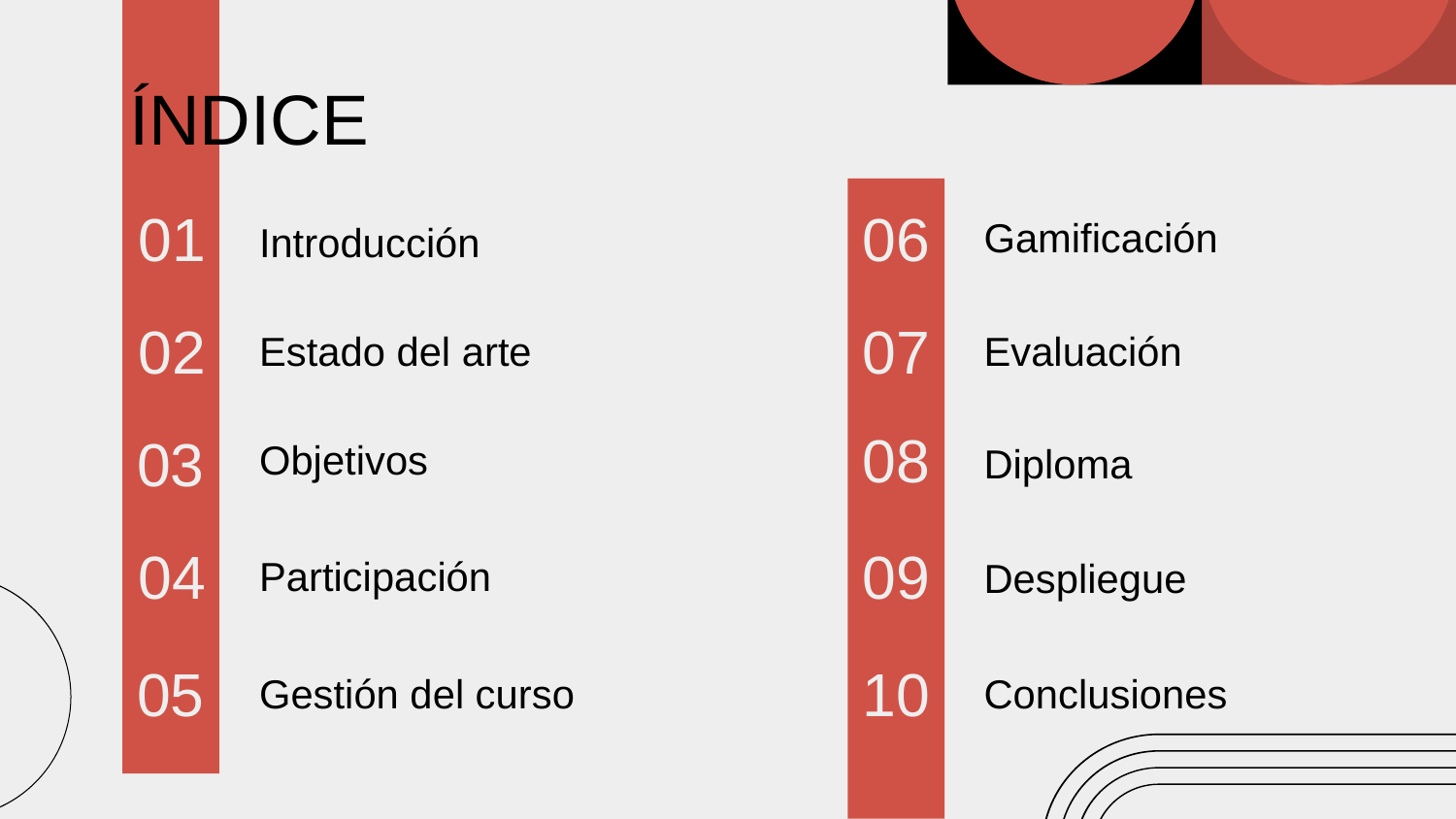

ÍNDICE

01
06
Gamificación
# Introducción
02
07
Evaluación
Estado del arte
08
03
Objetivos
Diploma
04
09
Participación
Despliegue
05
10
Conclusiones
Gestión del curso